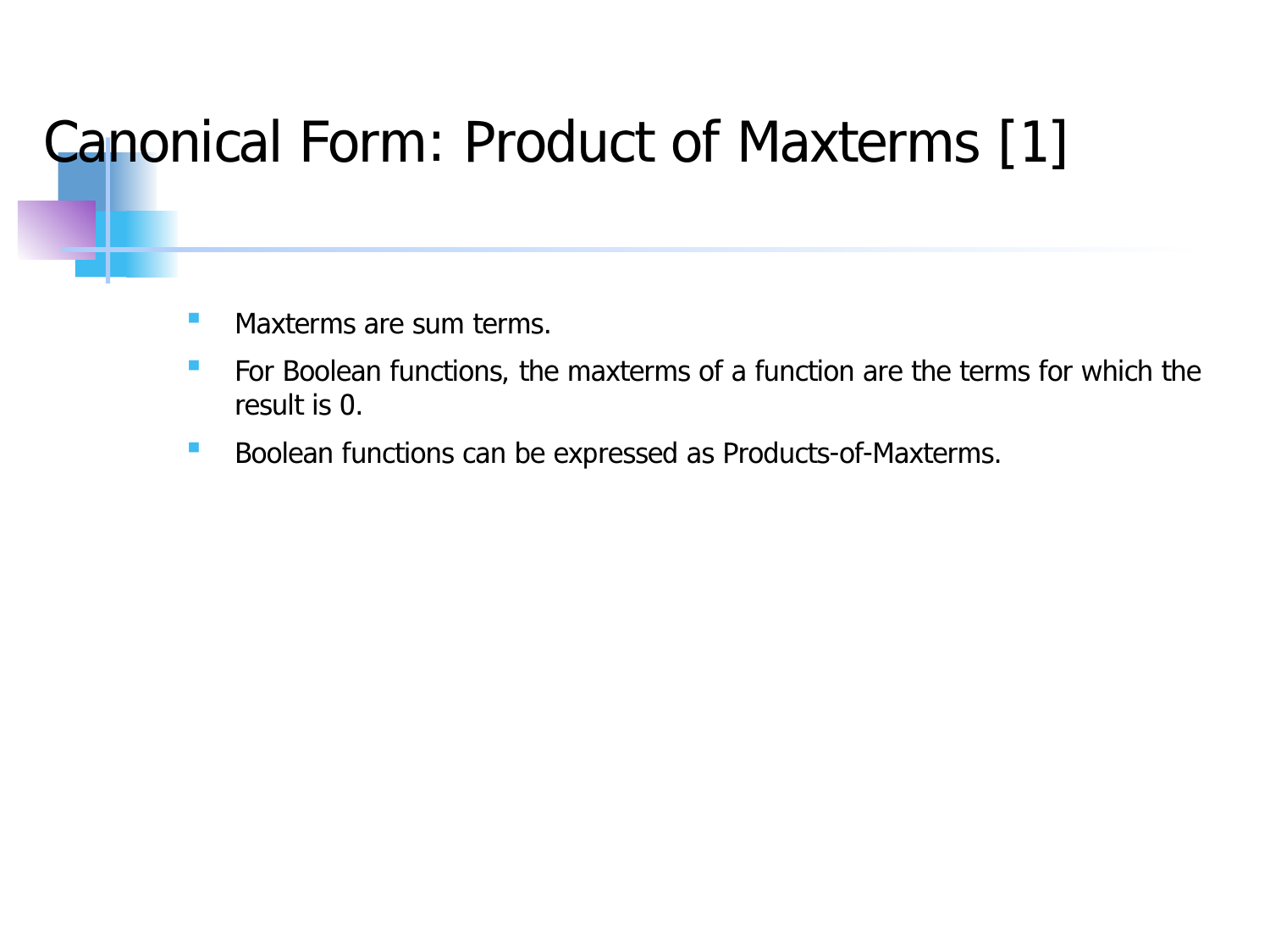

# Canonical Form: Product of Maxterms [1]

Maxterms are sum terms.
For Boolean functions, the maxterms of a function are the terms for which the result is 0.
Boolean functions can be expressed as Products-of-Maxterms.